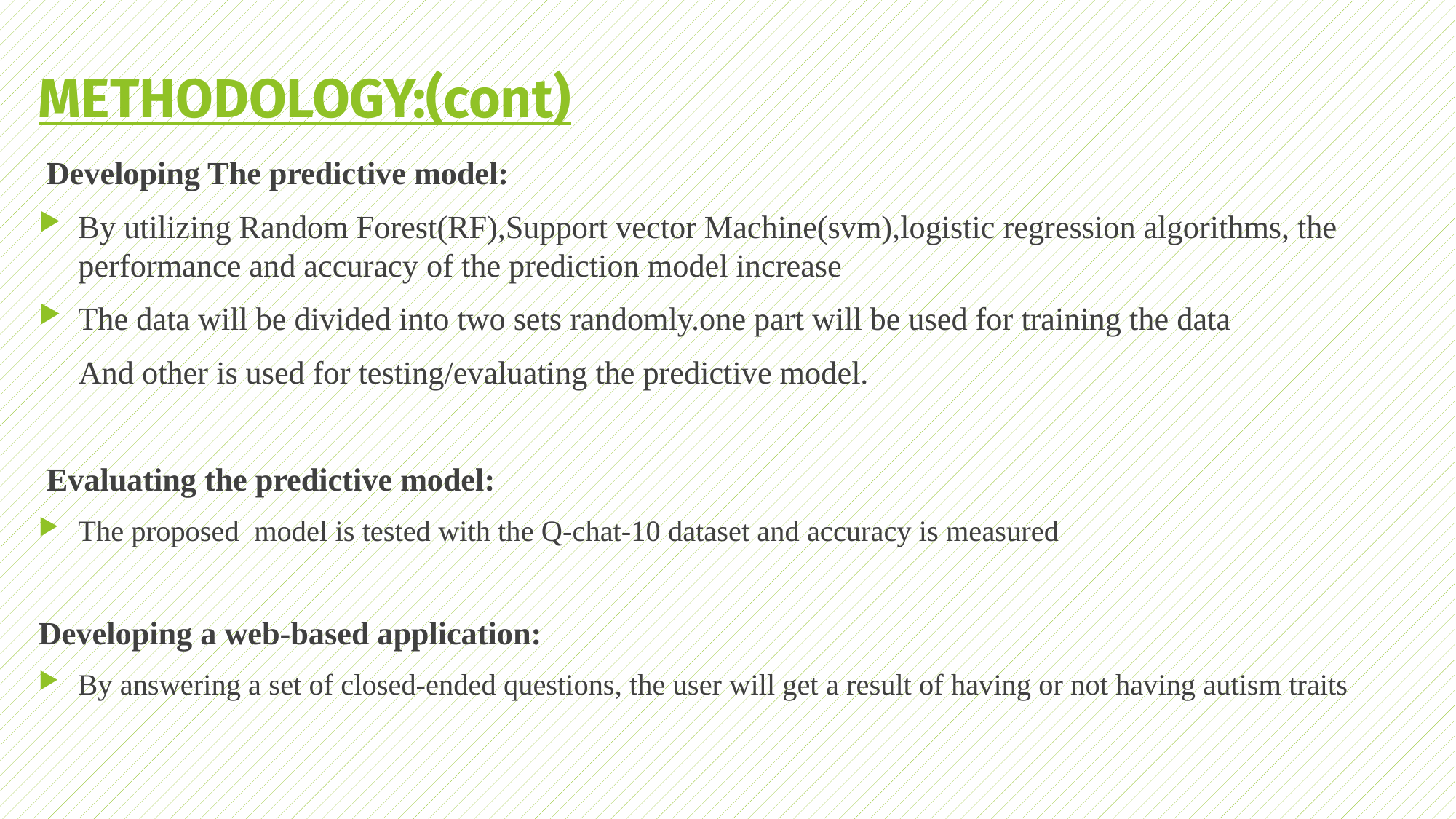

# METHODOLOGY:(cont)
 Developing The predictive model:
By utilizing Random Forest(RF),Support vector Machine(svm),logistic regression algorithms, the performance and accuracy of the prediction model increase
The data will be divided into two sets randomly.one part will be used for training the data
     And other is used for testing/evaluating the predictive model.

 Evaluating the predictive model:
The proposed  model is tested with the Q-chat-10 dataset and accuracy is measured

Developing a web-based application:
By answering a set of closed-ended questions, the user will get a result of having or not having autism traits